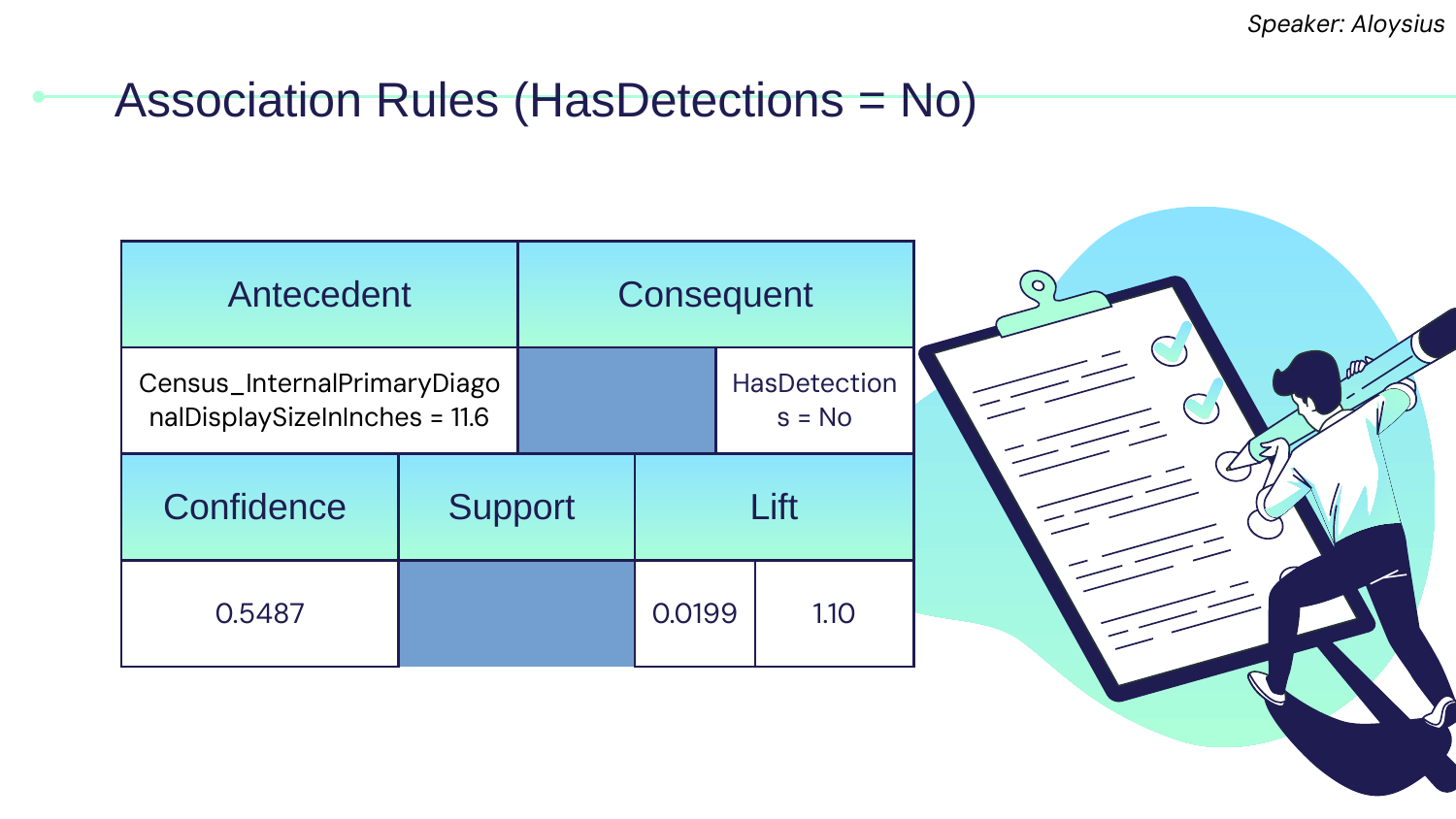

Speaker: Aloysius
# Association Rules (HasDetections = No)

| Antecedent |  | Consequent |  |
| --- | --- | --- | --- |
| Census\_InternalPrimaryDiagonalDisplaySizeInInches = 11.6 |  | HasDetections = No |  |

| Confidence |  | Support | Lift |  |
| --- | --- | --- | --- | --- |
| 0.5487 |  | 0.0199 | 1.10 |  |